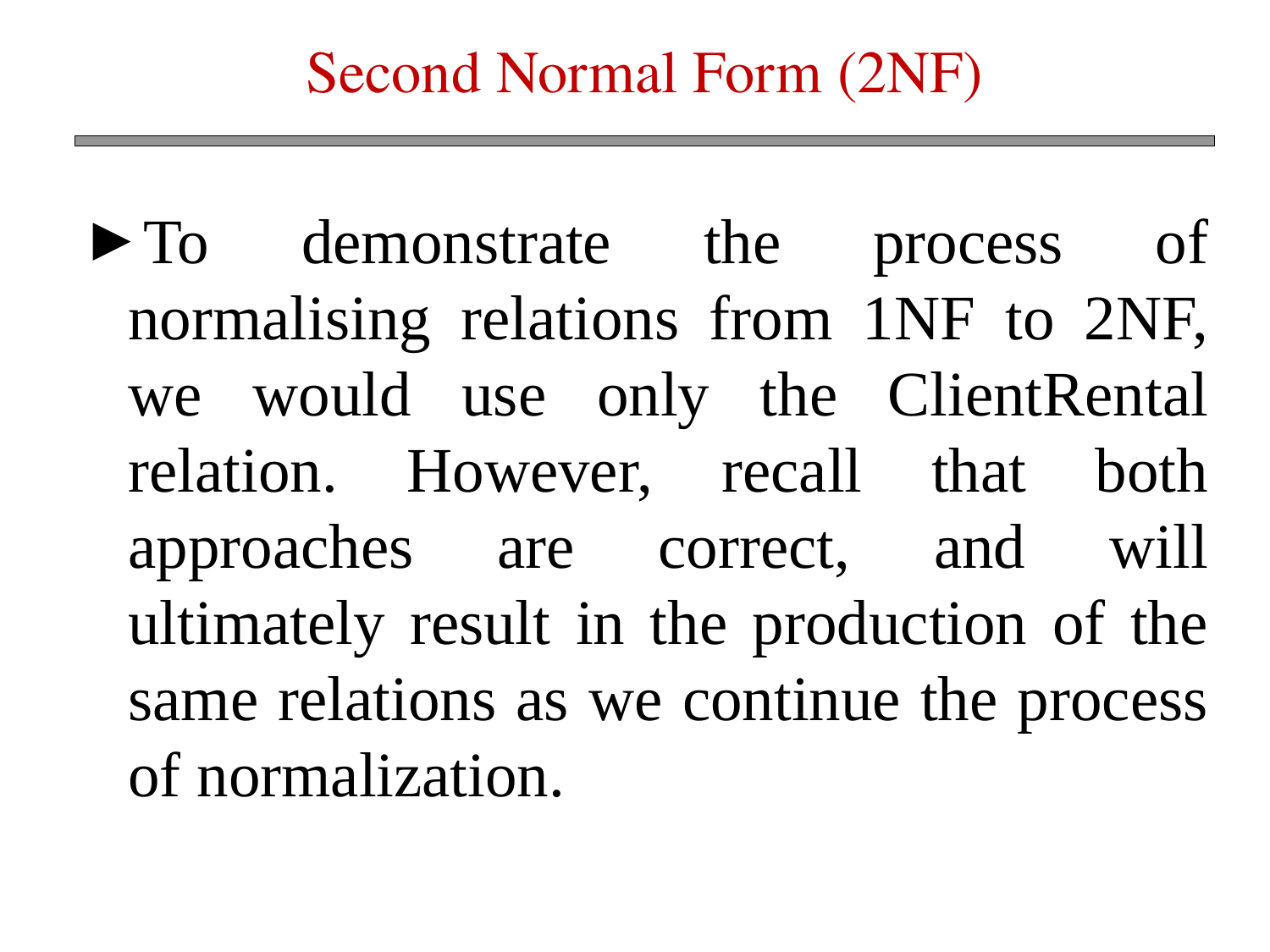

Second Normal Form (2NF)

To demonstrate the process of normalising relations from 1NF to 2NF, we would use only the ClientRental relation. However, recall that both approaches are correct, and will ultimately result in the production of the same relations as we continue the process of normalization.